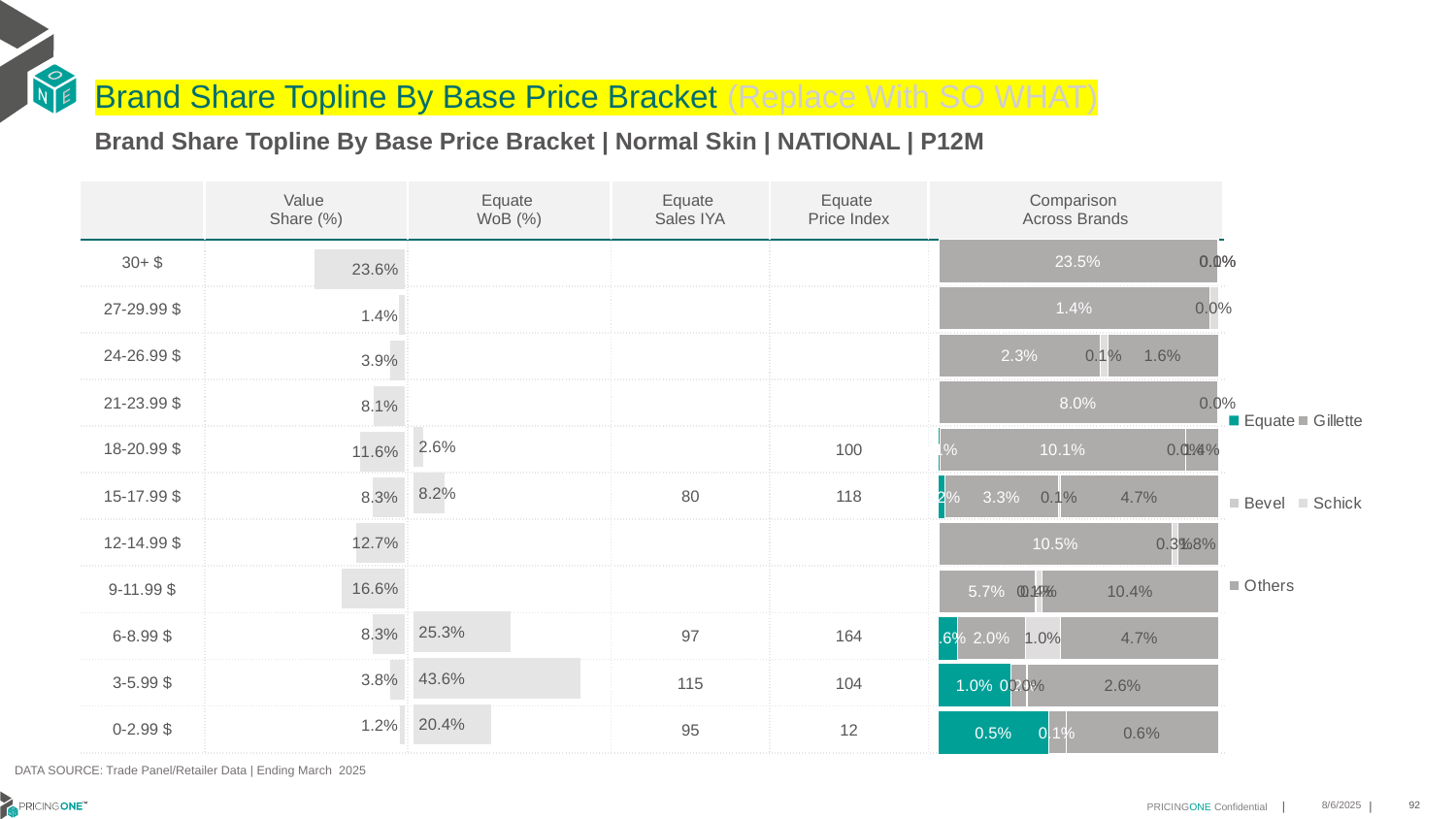

# Brand Share Topline By Base Price Bracket (Replace With SO WHAT)
Brand Share Topline By Base Price Bracket | Normal Skin | NATIONAL | P12M
|  | Value Share (%) | Equate WoB (%) | Equate Sales IYA | Equate Price Index | Comparison Across Brands |
| --- | --- | --- | --- | --- | --- |
| 30+ $ |  |  |  |  |  |
| 27-29.99 $ |  |  |  |  |  |
| 24-26.99 $ |  |  |  |  |  |
| 21-23.99 $ |  |  |  |  |  |
| 18-20.99 $ |  |  |  | 100 |  |
| 15-17.99 $ |  |  | 80 | 118 |  |
| 12-14.99 $ |  |  |  |  |  |
| 9-11.99 $ |  |  |  |  |  |
| 6-8.99 $ |  |  | 97 | 164 |  |
| 3-5.99 $ |  |  | 115 | 104 |  |
| 0-2.99 $ |  |  | 95 | 12 |  |

### Chart

| Category | Equate | Gillette | Bevel | Schick | Others |
|---|---|---|---|---|---|
| 30+ $ | None | 0.2349817464682254 | 0.0009184115747540698 | 4.868654385840813e-05 | None |
| 27-29.99 $ | None | 0.01371353240132447 | None | 0.00044981996558316053 | None |
| 24-26.99 $ | None | 0.022658520291542115 | None | 0.0009637603023606108 | 0.015553871214572685 |
| 21-23.99 $ | None | 0.08008966079490772 | None | 0.00018040880962102128 | None |
| 18-20.99 $ | 0.0005678908487019572 | 0.10126491159783732 | None | 4.64610683698297e-05 | 0.013559714173076259 |
| 15-17.99 $ | 0.0018030091018509627 | 0.033399482780282576 | None | 0.0006284439486261139 | 0.04667130236201528 |
| 12-14.99 $ | None | 0.10520783169738958 | None | 0.002673246238237218 | 0.018310308791266286 |
| 9-11.99 $ | None | 0.056556705689880485 | 0.0006308361561348855 | 0.003791120122710384 | 0.10409349650155453 |
| 6-8.99 $ | 0.005582452425413818 | 0.020307913215770707 | None | 0.010389413581897154 | 0.04700424397540502 |
| 3-5.99 $ | 0.009636236615002524 | 0.0021111433725219666 | None | 0.00013664086035831182 | 0.02571658085653718 |
| 0-2.99 $ | 0.004500144068771858 | 0.0007159981082775539 | None | None | 0.006269711491144075 |

### Chart

| Category | Value Share |
|---|---|
|  | 0.23613092548043282 |

### Chart

| Category | Brand WoB % |
|---|---|
|  | None |
DATA SOURCE: Trade Panel/Retailer Data | Ending March  2025

8/6/2025
92